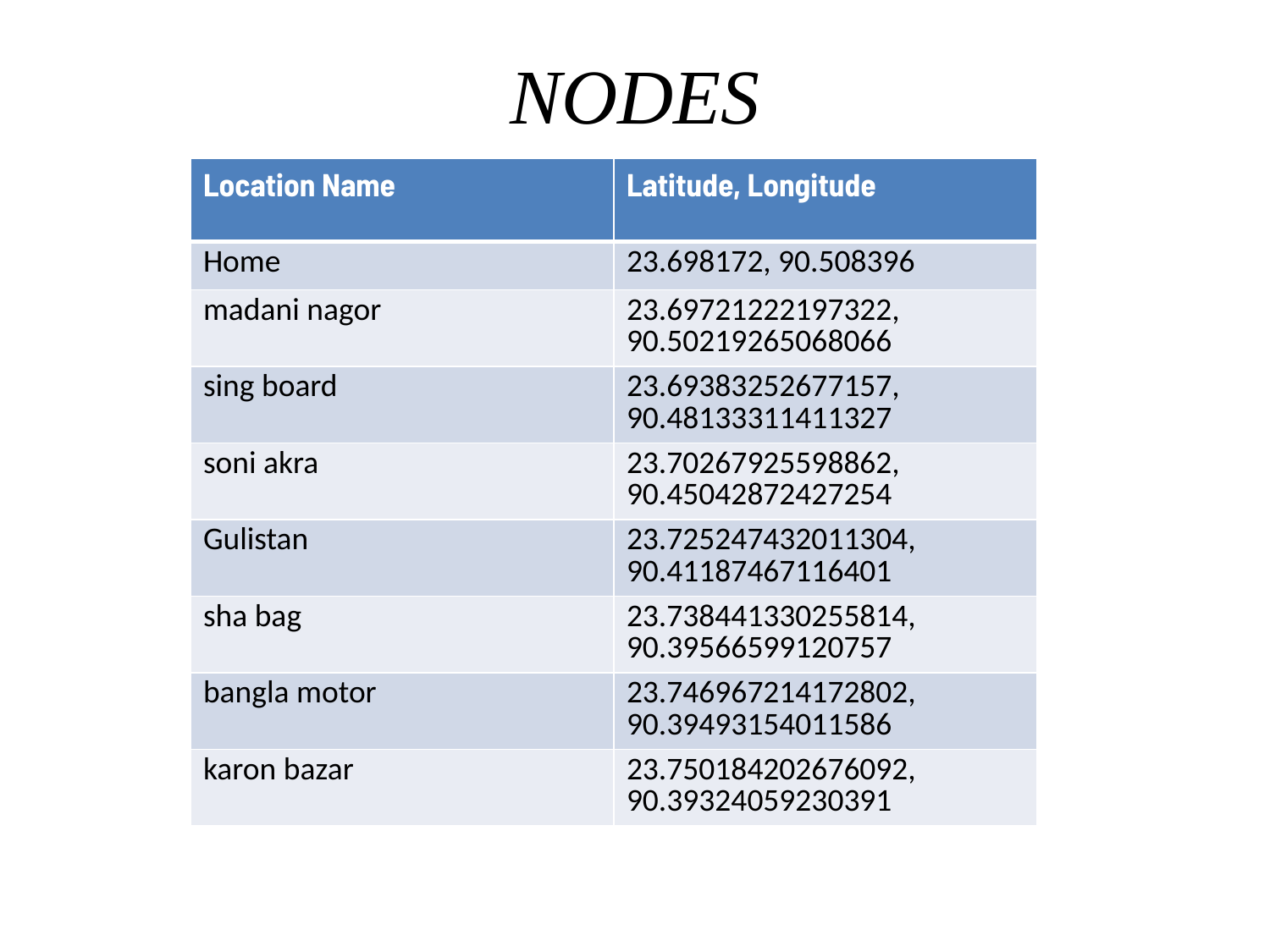

# NODES
| Location Name | Latitude, Longitude |
| --- | --- |
| Home | 23.698172, 90.508396 |
| madani nagor | 23.69721222197322, 90.50219265068066 |
| sing board | 23.69383252677157, 90.48133311411327 |
| soni akra | 23.70267925598862, 90.45042872427254 |
| Gulistan | 23.725247432011304, 90.41187467116401 |
| sha bag | 23.738441330255814, 90.39566599120757 |
| bangla motor | 23.746967214172802, 90.39493154011586 |
| karon bazar | 23.750184202676092, 90.39324059230391 |